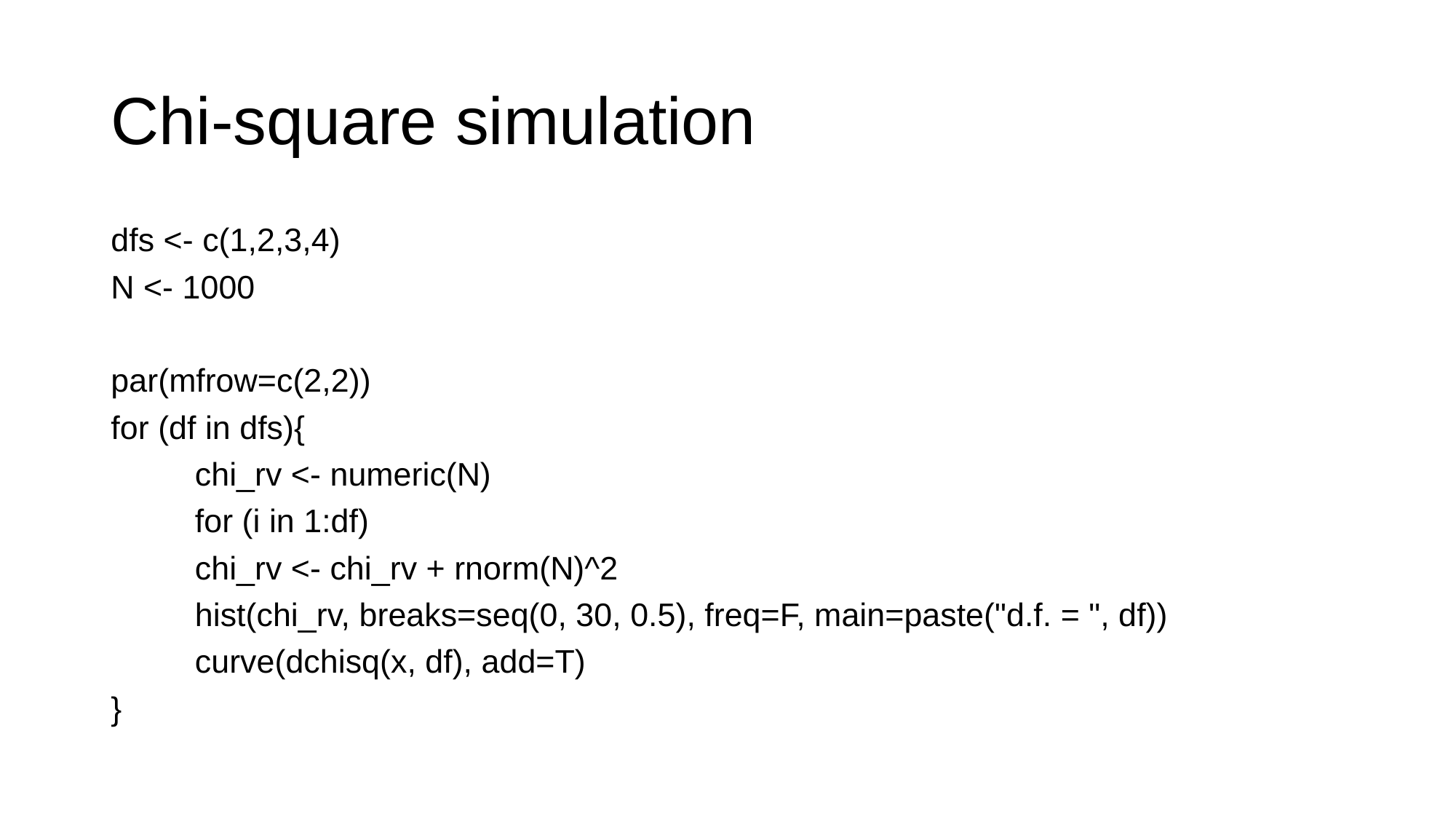

# Chi-square simulation
dfs <- c(1,2,3,4)
N <- 1000

par(mfrow=c(2,2))
for (df in dfs){
	chi_rv <- numeric(N)
	for (i in 1:df)
		chi_rv <- chi_rv + rnorm(N)^2
	hist(chi_rv, breaks=seq(0, 30, 0.5), freq=F, main=paste("d.f. = ", df))
	curve(dchisq(x, df), add=T)
}